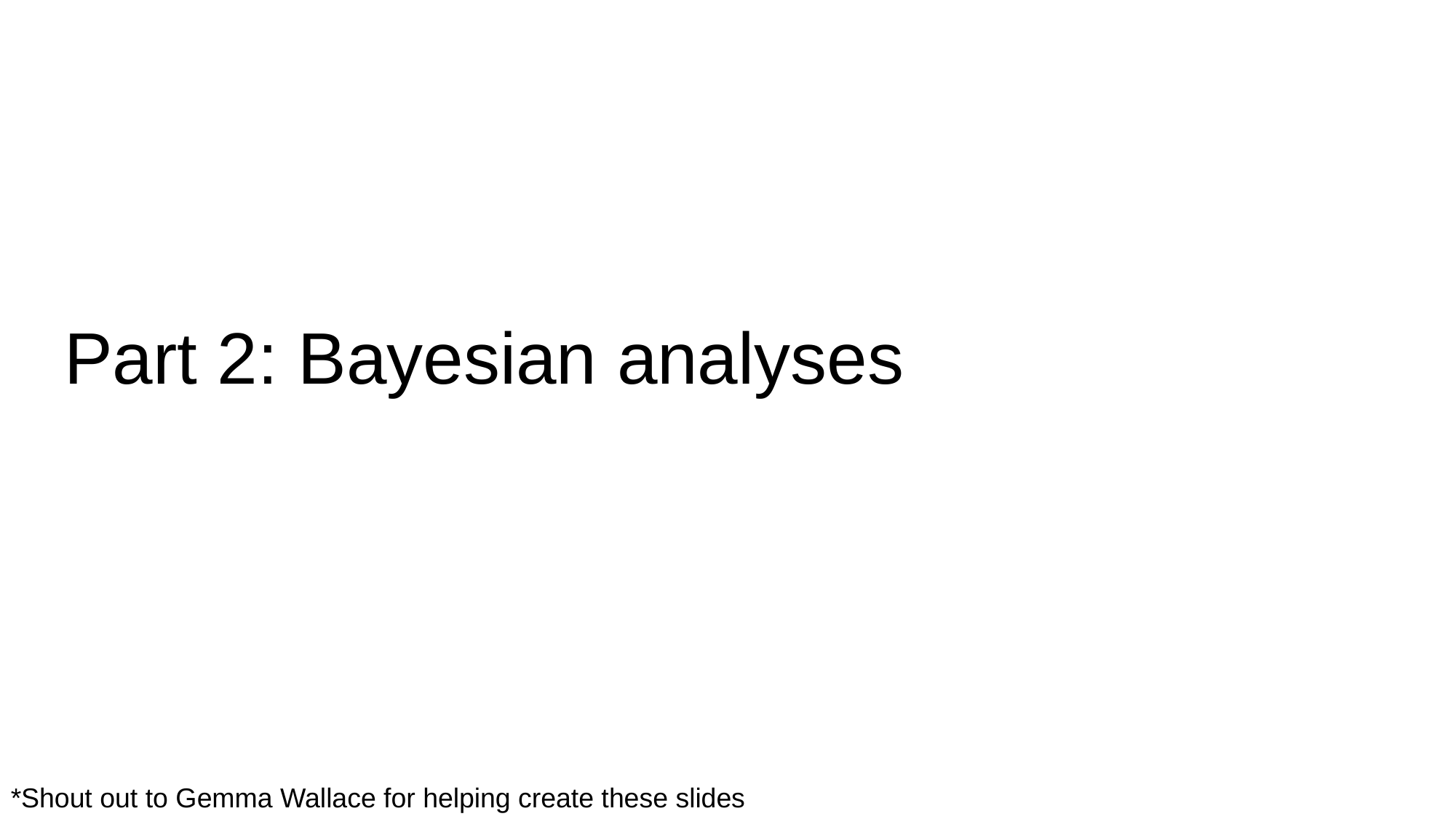

Part 2: Bayesian analyses
*Shout out to Gemma Wallace for helping create these slides